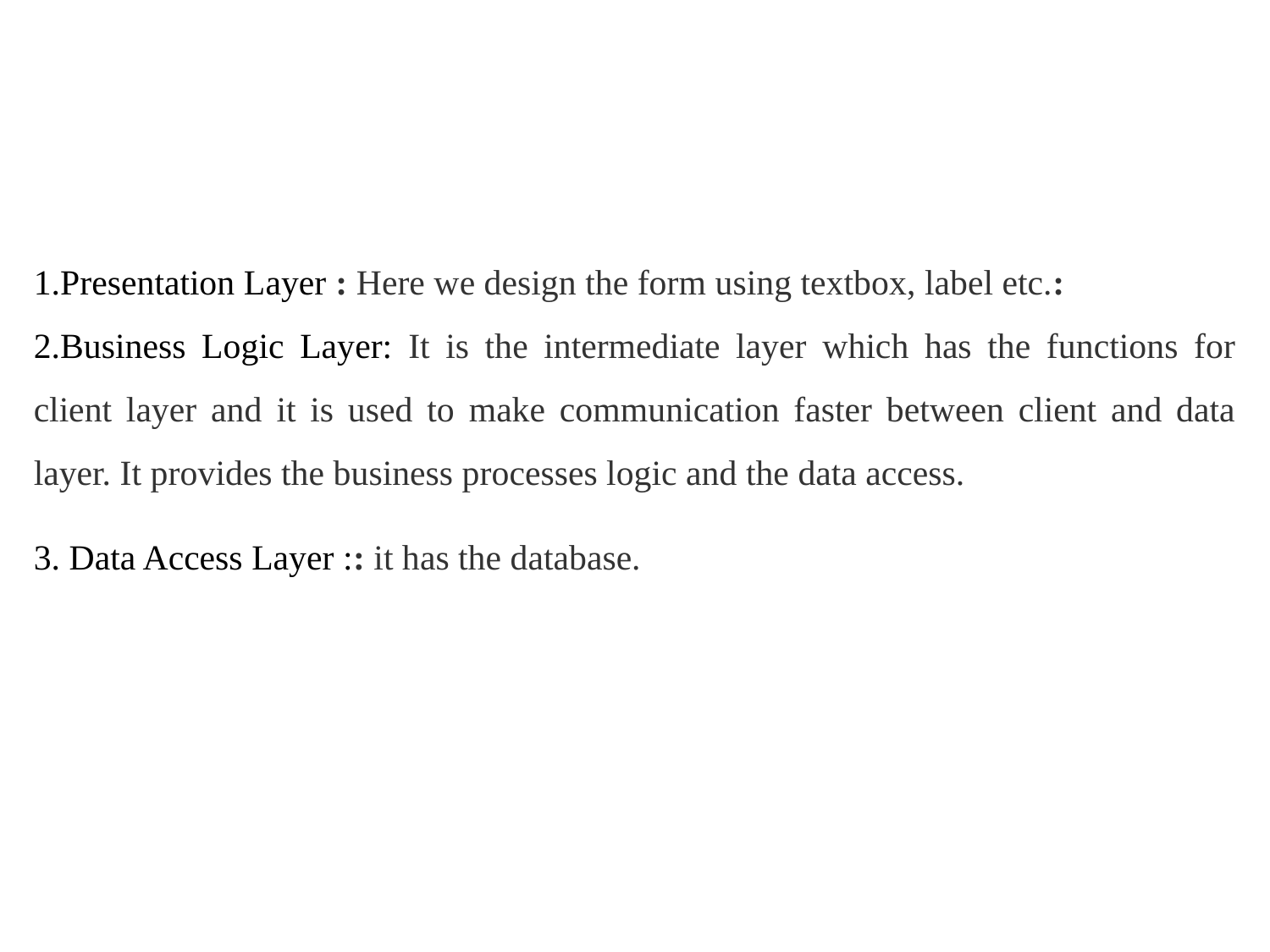

1.Presentation Layer : Here we design the form using textbox, label etc.:
2.Business Logic Layer: It is the intermediate layer which has the functions for client layer and it is used to make communication faster between client and data layer. It provides the business processes logic and the data access.
3. Data Access Layer :: it has the database.